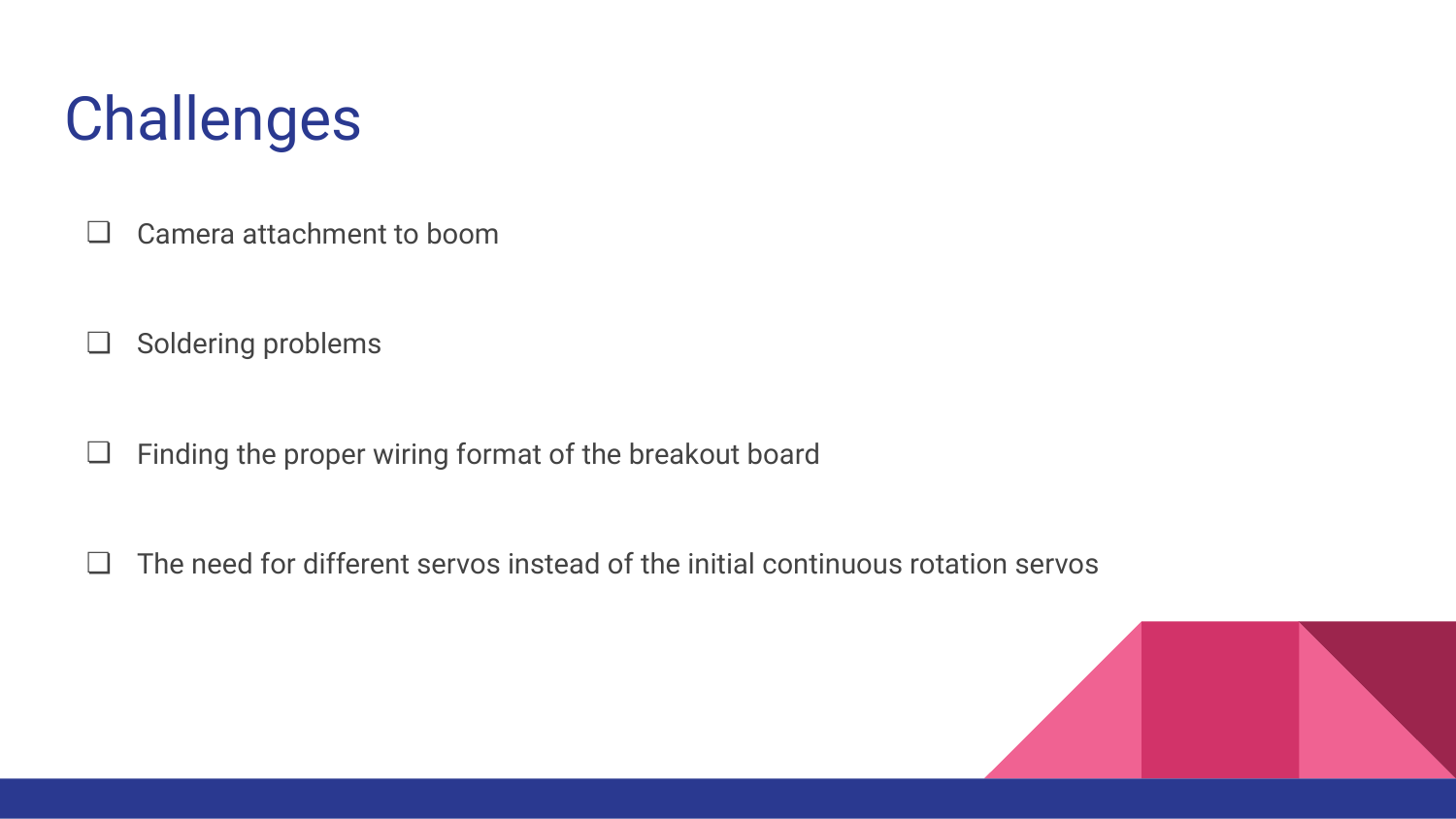

# Challenges
Camera attachment to boom

Soldering problems

Finding the proper wiring format of the breakout board

The need for different servos instead of the initial continuous rotation servos